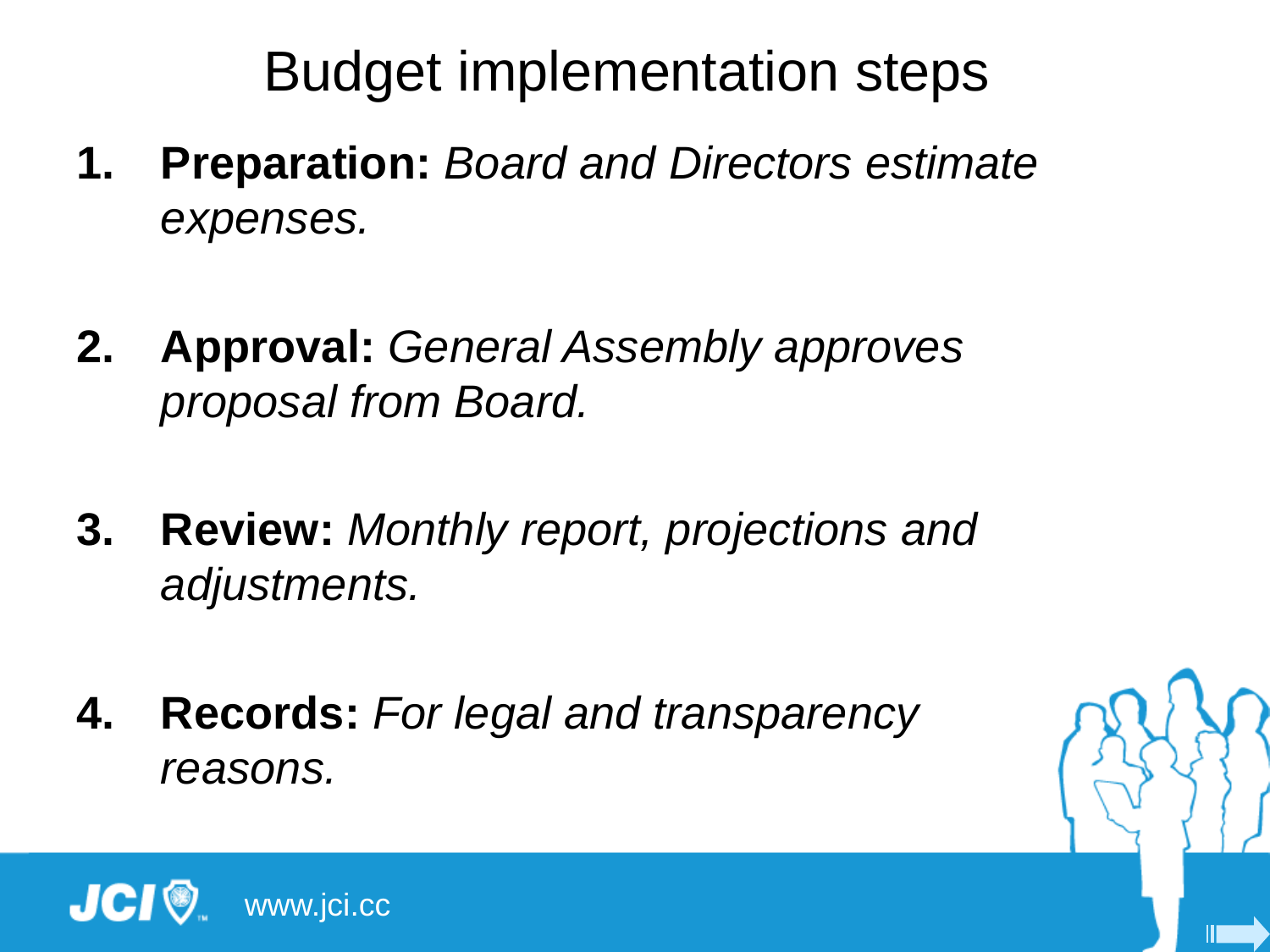

Budget implementation steps
Preparation: Board and Directors estimate expenses.

Approval: General Assembly approves proposal from Board.

Review: Monthly report, projections and adjustments.

Records: For legal and transparency reasons.